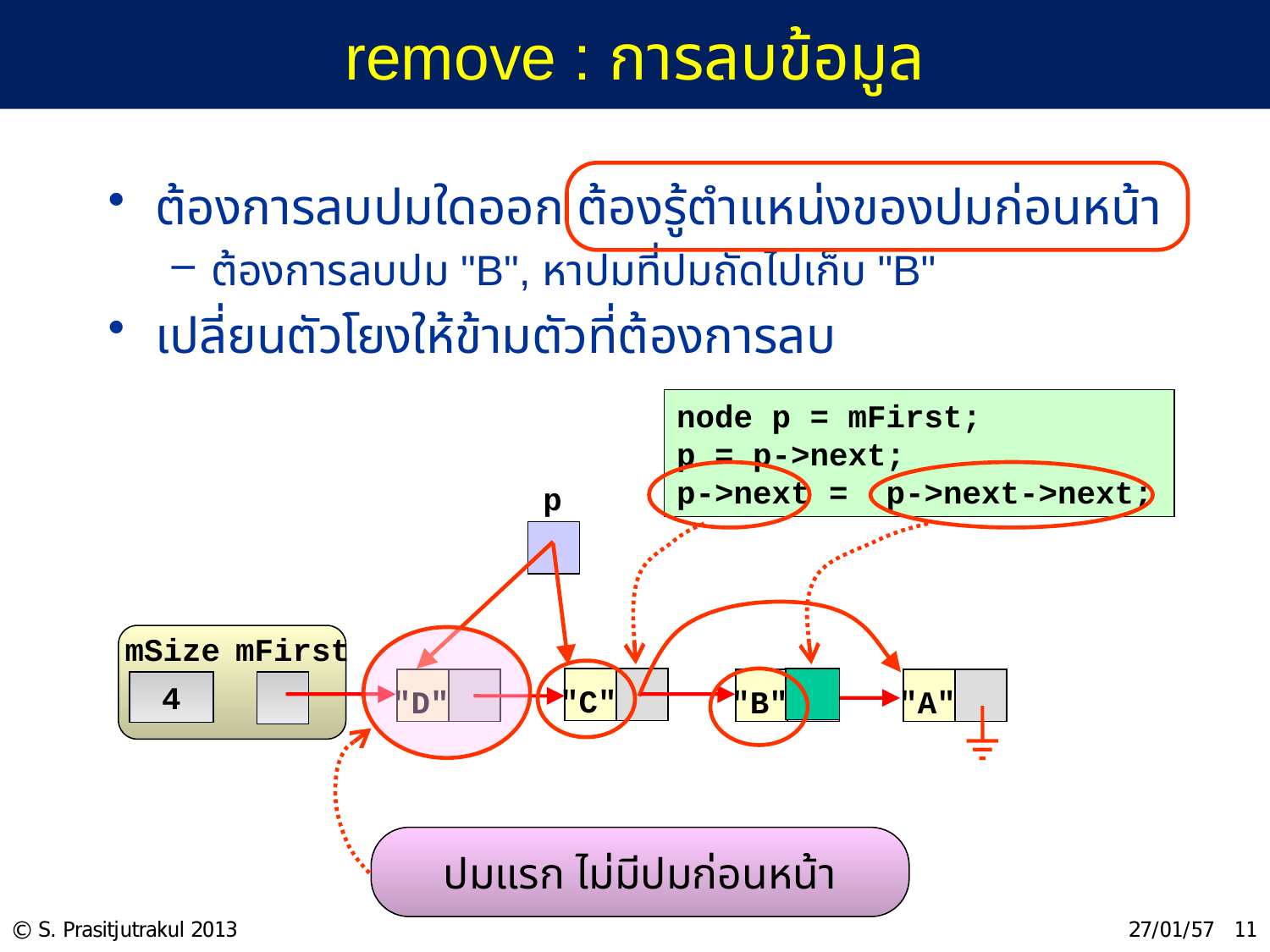

# remove : การลบข้อมูล

ต้องการลบปมใดออก ต้องรู้ตำแหน่งของปมก่อนหน้า
ต้องการลบปม "B", หาปมที่ปมถัดไปเก็บ "B"
เปลี่ยนตัวโยงให้ข้ามตัวที่ต้องการลบ
node p = mFirst;
p = p->next;
p->next =  p->next->next;

p

mSize
mFirst

"A"

4

"C"
"D"
"B"

ปมแรก ไม่มีปมก่อนหน้า